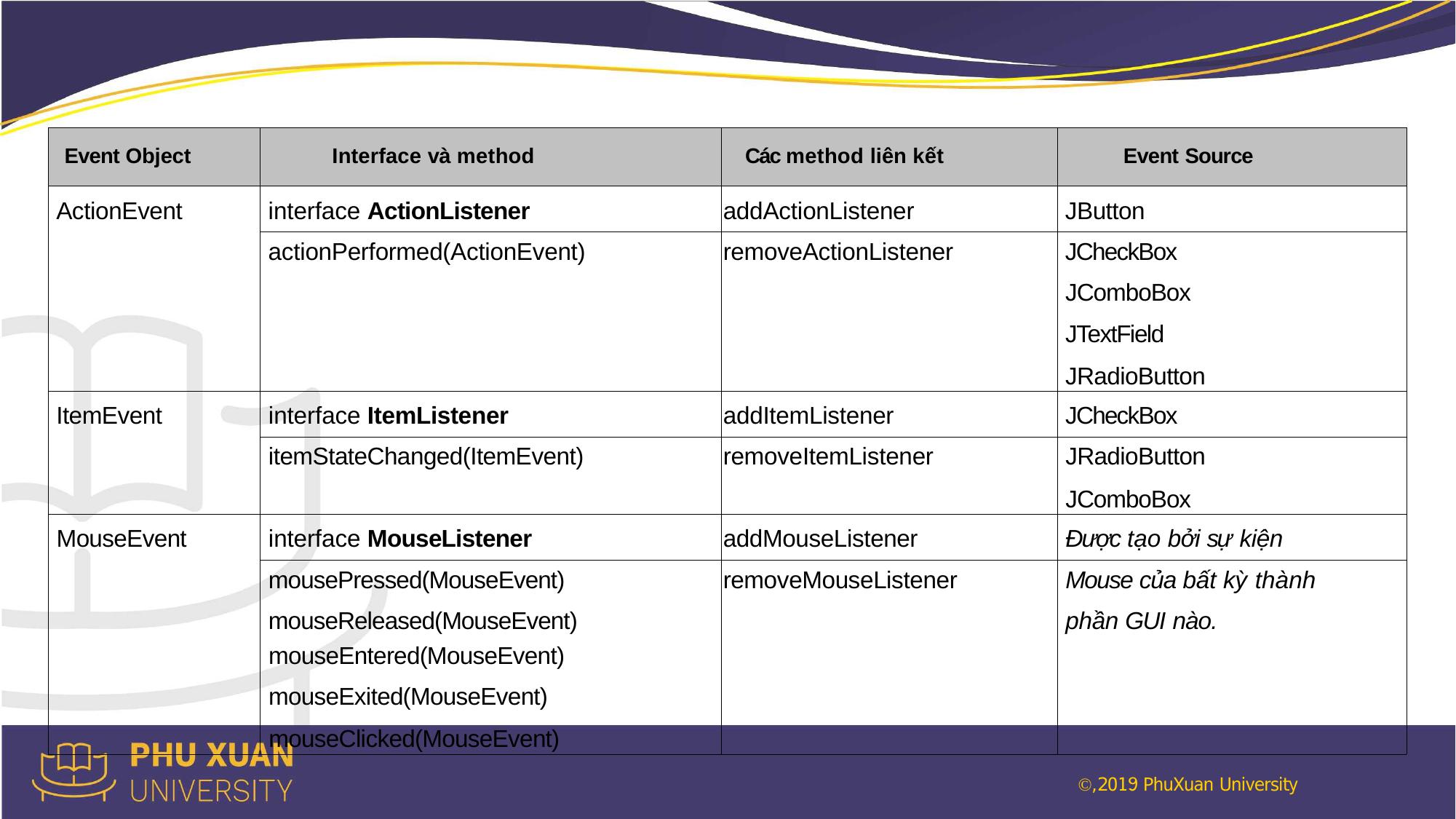

| Event Object | Interface và method | Các method liên kết | Event Source |
| --- | --- | --- | --- |
| ActionEvent | interface ActionListener | addActionListener | JButton |
|  | actionPerformed(ActionEvent) | removeActionListener | JCheckBox |
|  |  |  | JComboBox |
|  |  |  | JTextField |
|  |  |  | JRadioButton |
| ItemEvent | interface ItemListener | addItemListener | JCheckBox |
|  | itemStateChanged(ItemEvent) | removeItemListener | JRadioButton |
|  |  |  | JComboBox |
| MouseEvent | interface MouseListener | addMouseListener | Được tạo bởi sự kiện |
|  | mousePressed(MouseEvent) | removeMouseListener | Mouse của bất kỳ thành |
|  | mouseReleased(MouseEvent) |  | phần GUI nào. |
|  | mouseEntered(MouseEvent) |  |  |
|  | mouseExited(MouseEvent) |  |  |
|  | mouseClicked(MouseEvent) |  |  |